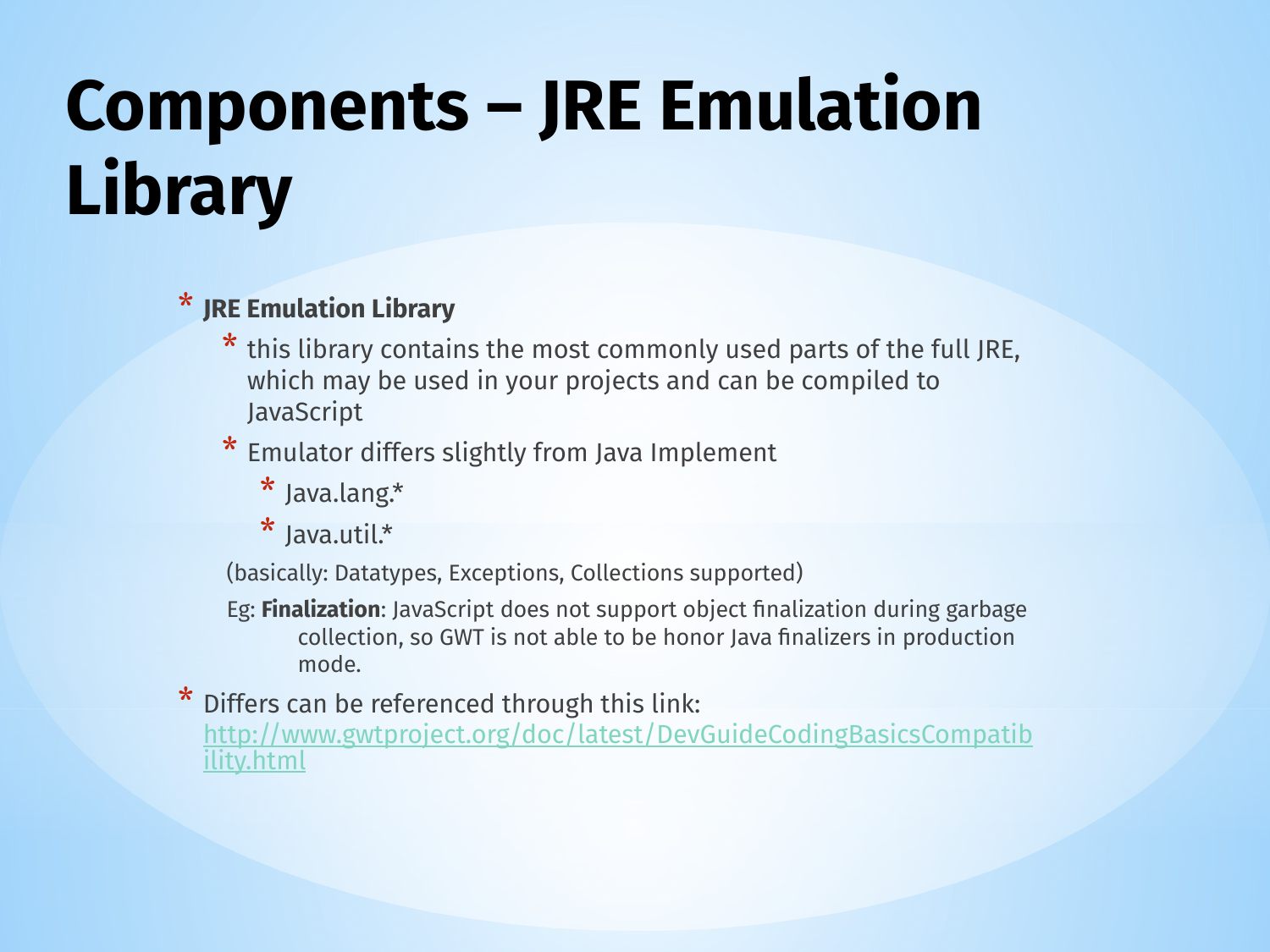

# Components – JRE Emulation Library
JRE Emulation Library
this library contains the most commonly used parts of the full JRE, which may be used in your projects and can be compiled to JavaScript
Emulator differs slightly from Java Implement
Java.lang.*
Java.util.*
(basically: Datatypes, Exceptions, Collections supported)
Eg: Finalization: JavaScript does not support object finalization during garbage collection, so GWT is not able to be honor Java finalizers in production mode.
Differs can be referenced through this link: http://www.gwtproject.org/doc/latest/DevGuideCodingBasicsCompatibility.html